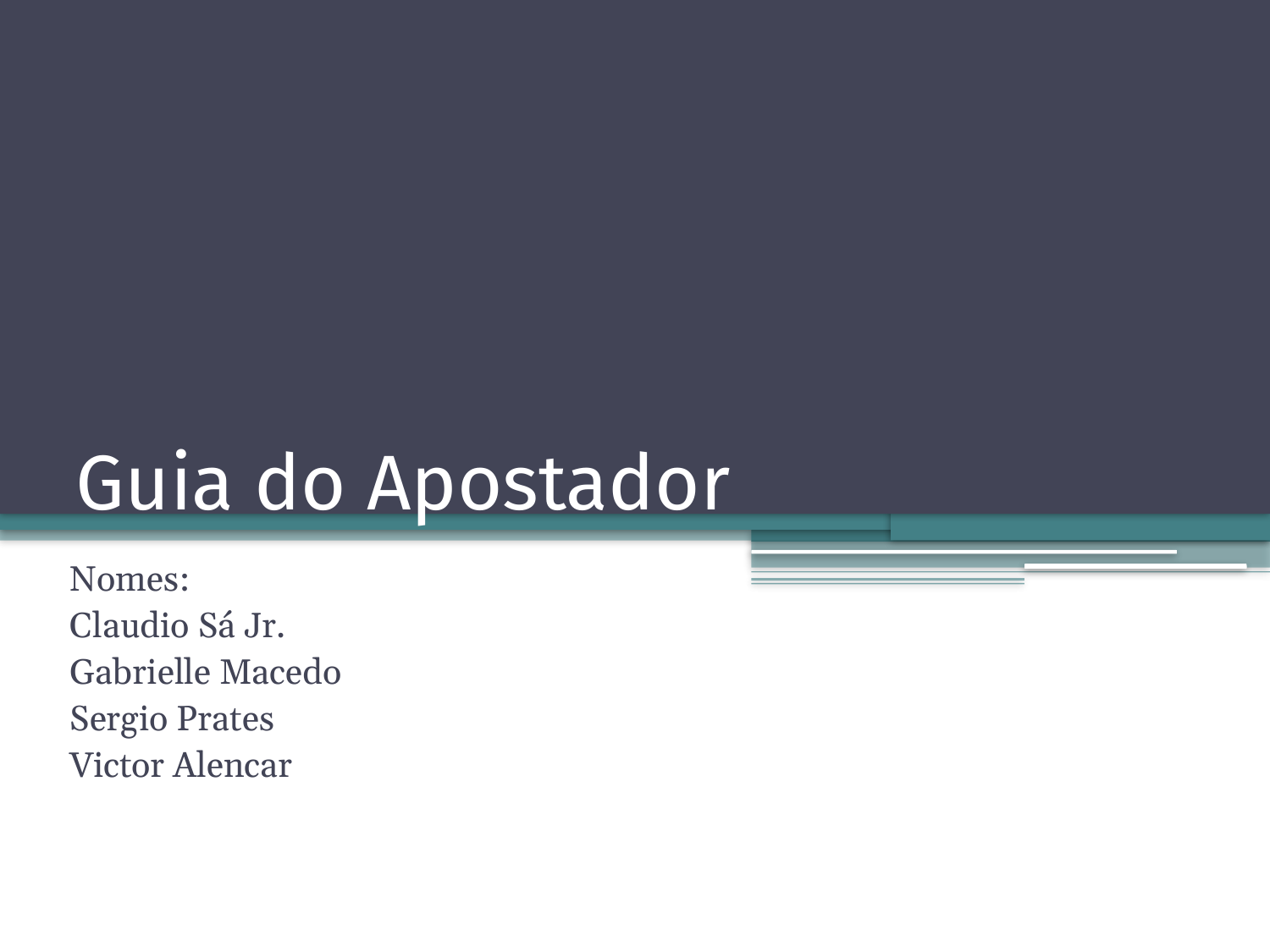

# Guia do Apostador
Nomes:
Claudio Sá Jr.
Gabrielle Macedo
Sergio Prates
Victor Alencar